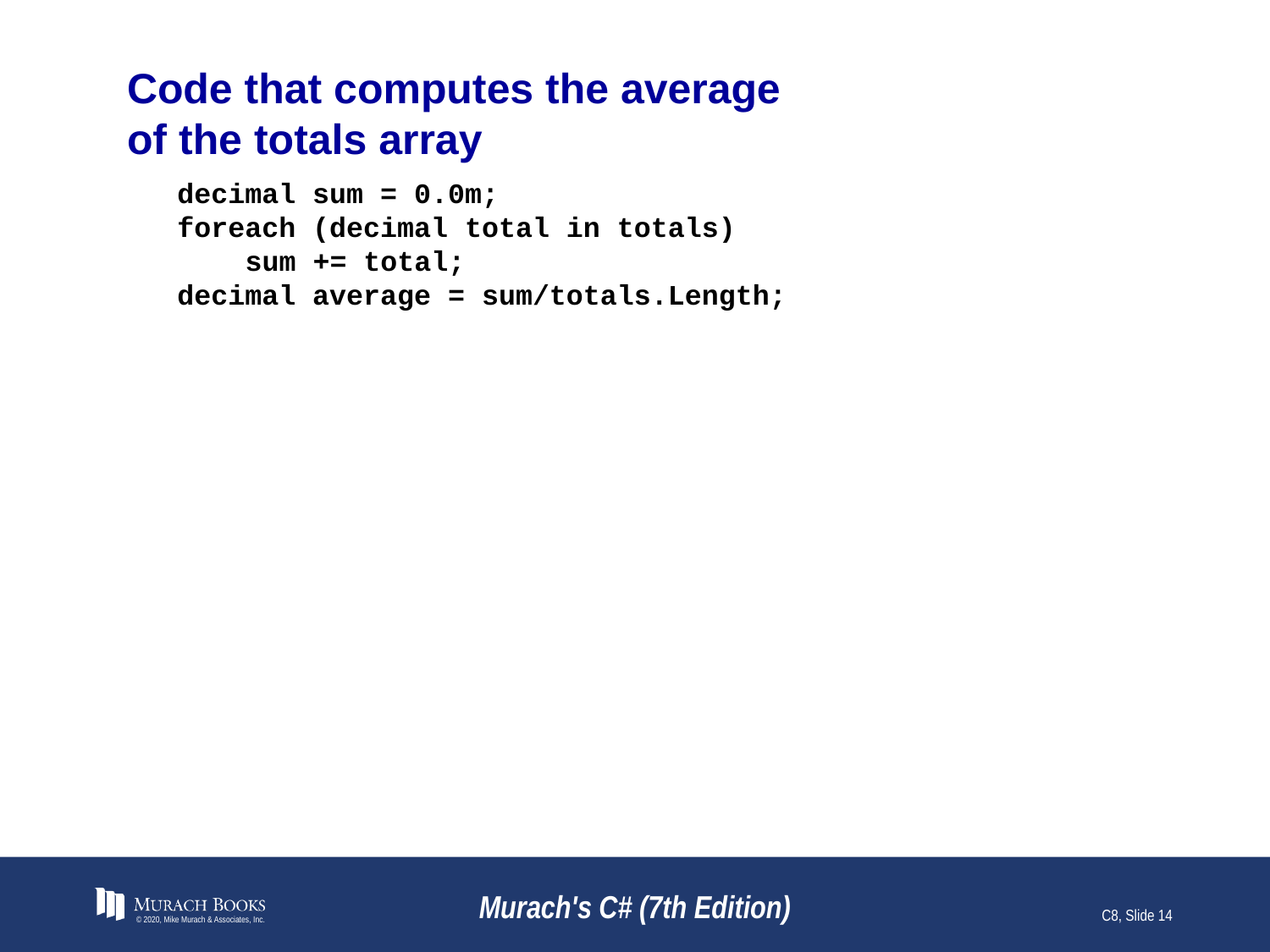

# Code that computes the average of the totals array
decimal sum = 0.0m;
foreach (decimal total in totals)
    sum += total;
decimal average = sum/totals.Length;

© 2020, Mike Murach & Associates, Inc.
Murach's C# (7th Edition)

C8, Slide 14